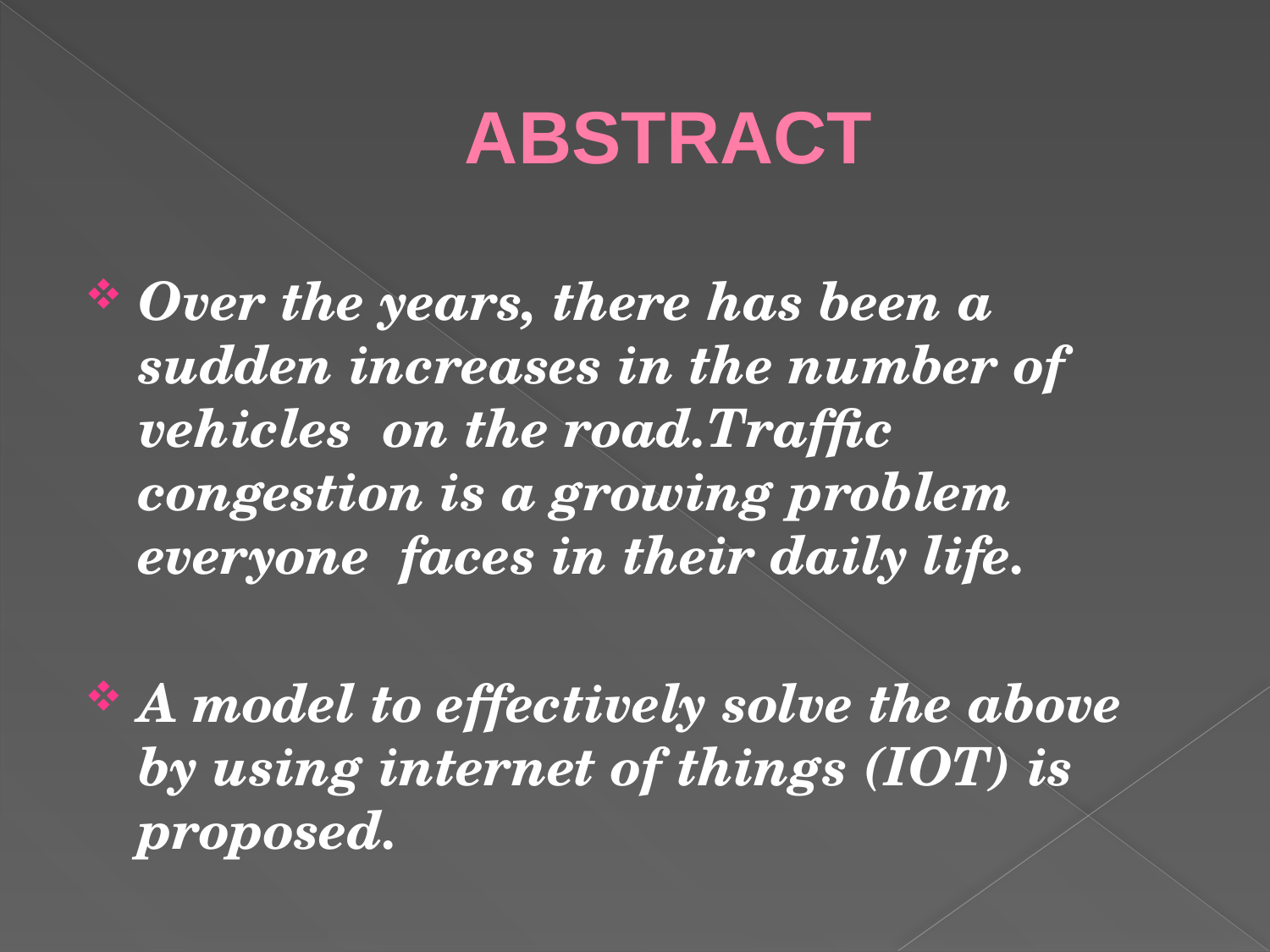

# ABSTRACT
Over the years, there has been a sudden increases in the number of vehicles  on the road.Traffic congestion is a growing problem everyone  faces in their daily life.

A model to effectively solve the above by using internet of things (IOT) is proposed.